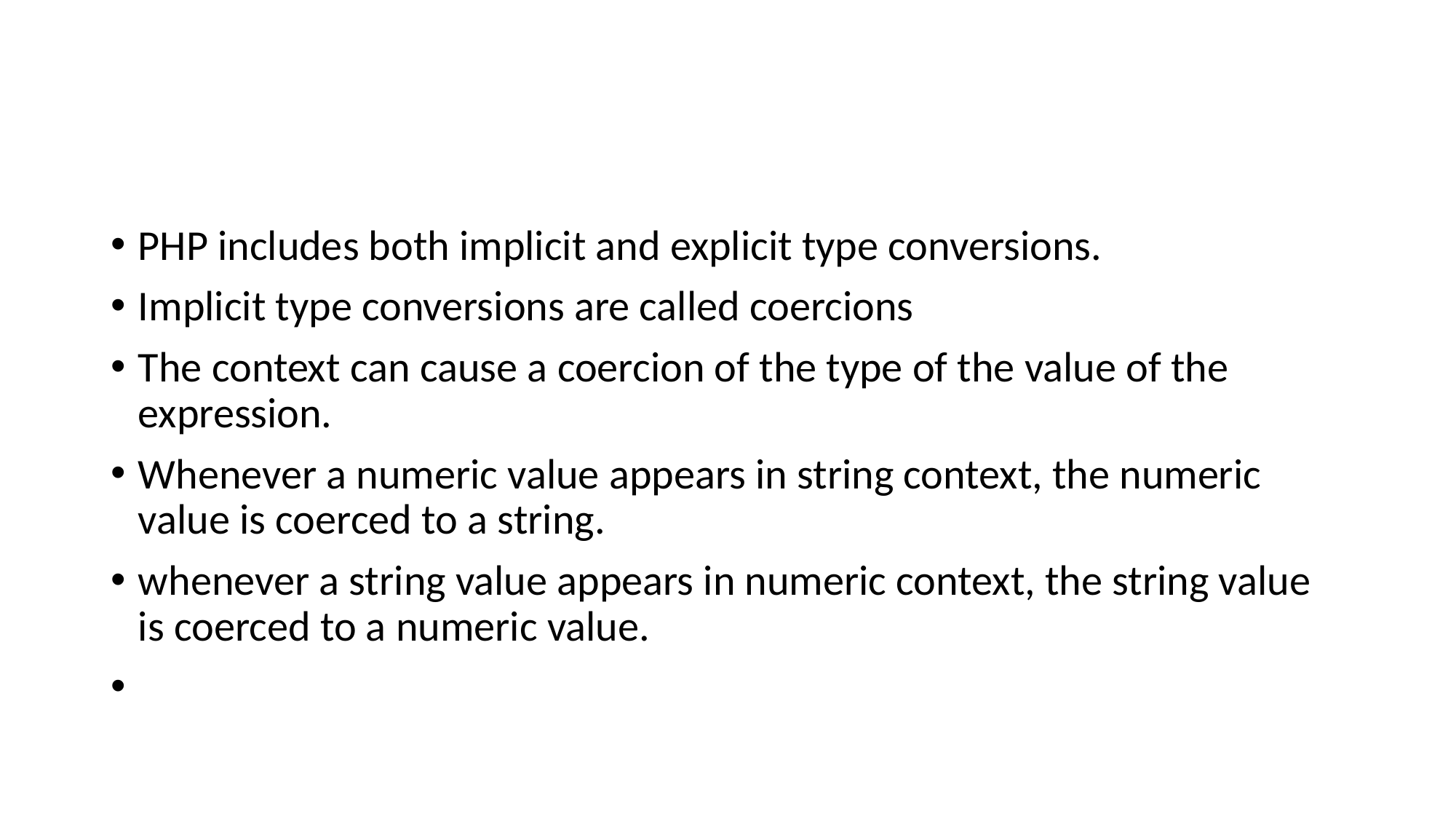

#
PHP includes both implicit and explicit type conversions.
Implicit type conversions are called coercions
The context can cause a coercion of the type of the value of the expression.
Whenever a numeric value appears in string context, the numeric value is coerced to a string.
whenever a string value appears in numeric context, the string value is coerced to a numeric value.